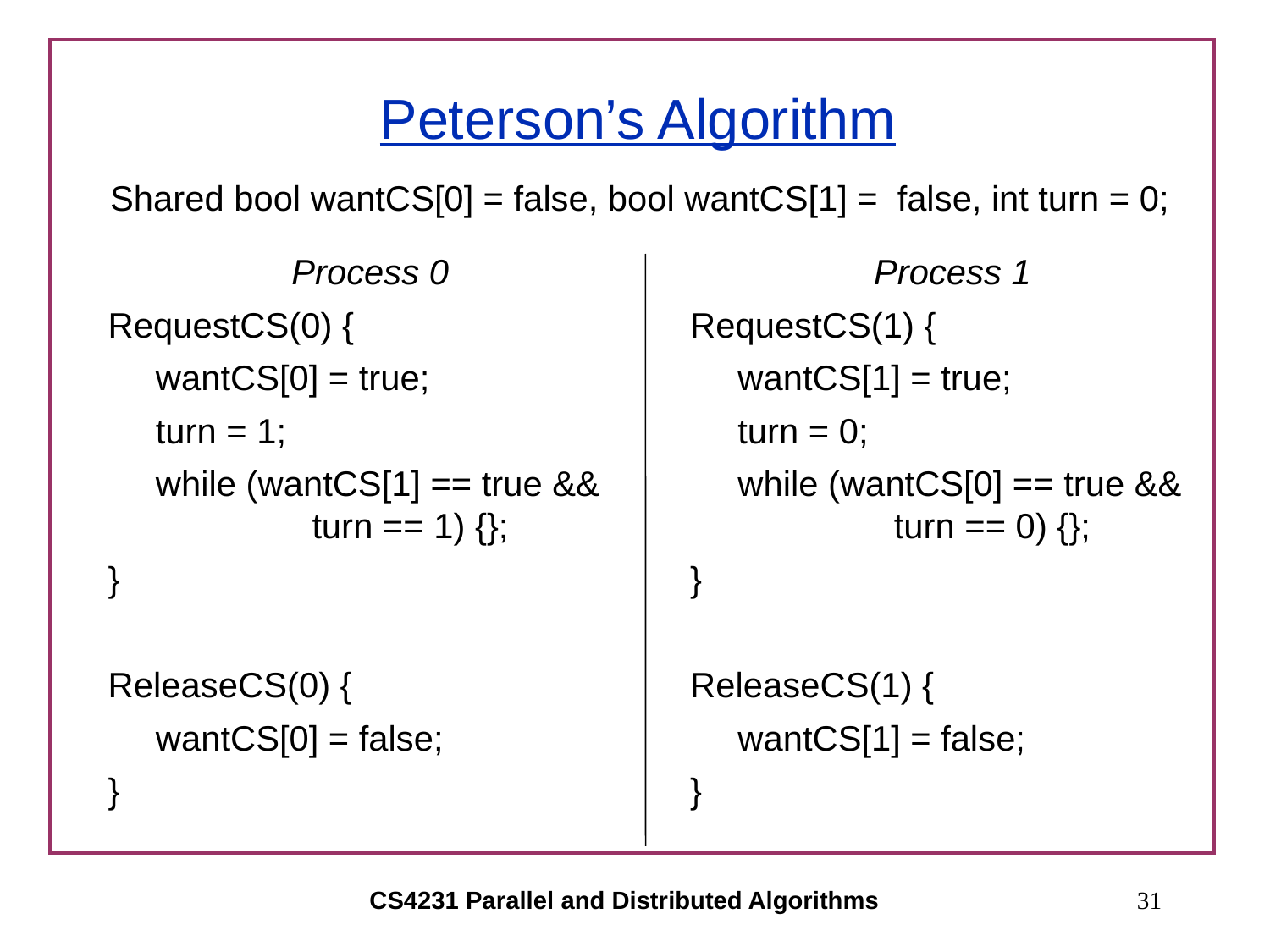

# Peterson’s Algorithm
Shared bool wantCS[0] = false, bool wantCS[1] =  false, int turn = 0;
Process 0
RequestCS(0) {
	wantCS[0] = true;
	turn = 1;
	while (wantCS[1] == true &&       	   turn == 1) {};
}

ReleaseCS(0) {
	wantCS[0] = false;
}
Process 1
RequestCS(1) {
	wantCS[1] = true;
	turn = 0;
	while (wantCS[0] == true &&       	   turn == 0) {};
}

ReleaseCS(1) {
	wantCS[1] = false;
}

CS4231 Parallel and Distributed Algorithms
31